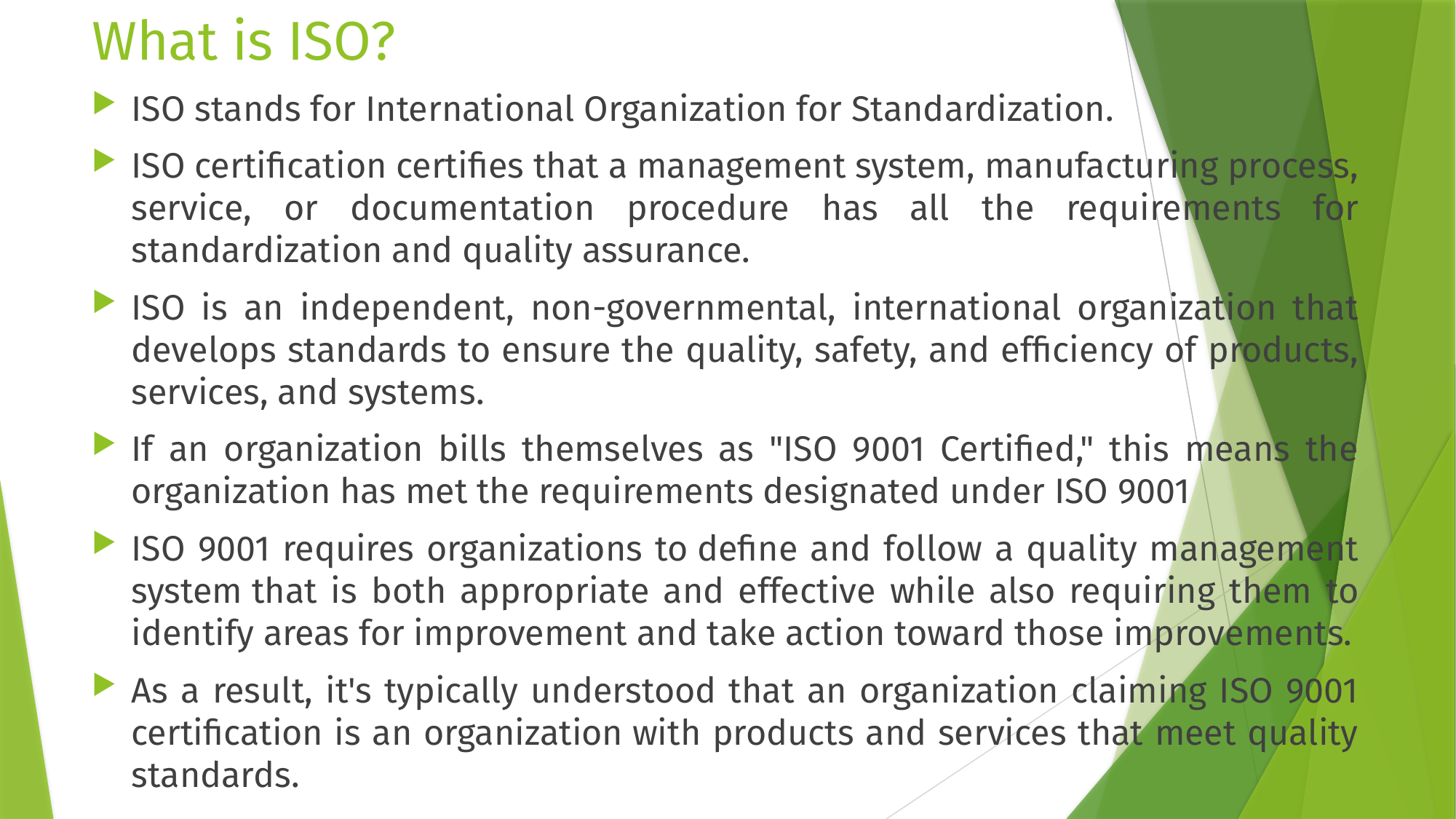

# What is ISO?
ISO stands for International Organization for Standardization.
ISO certification certifies that a management system, manufacturing process, service, or documentation procedure has all the requirements for standardization and quality assurance.
ISO is an independent, non-governmental, international organization that develops standards to ensure the quality, safety, and efficiency of products, services, and systems.
If an organization bills themselves as "ISO 9001 Certified," this means the organization has met the requirements designated under ISO 9001
ISO 9001 requires organizations to define and follow a quality management system that is both appropriate and effective while also requiring them to identify areas for improvement and take action toward those improvements.
As a result, it's typically understood that an organization claiming ISO 9001 certification is an organization with products and services that meet quality standards.